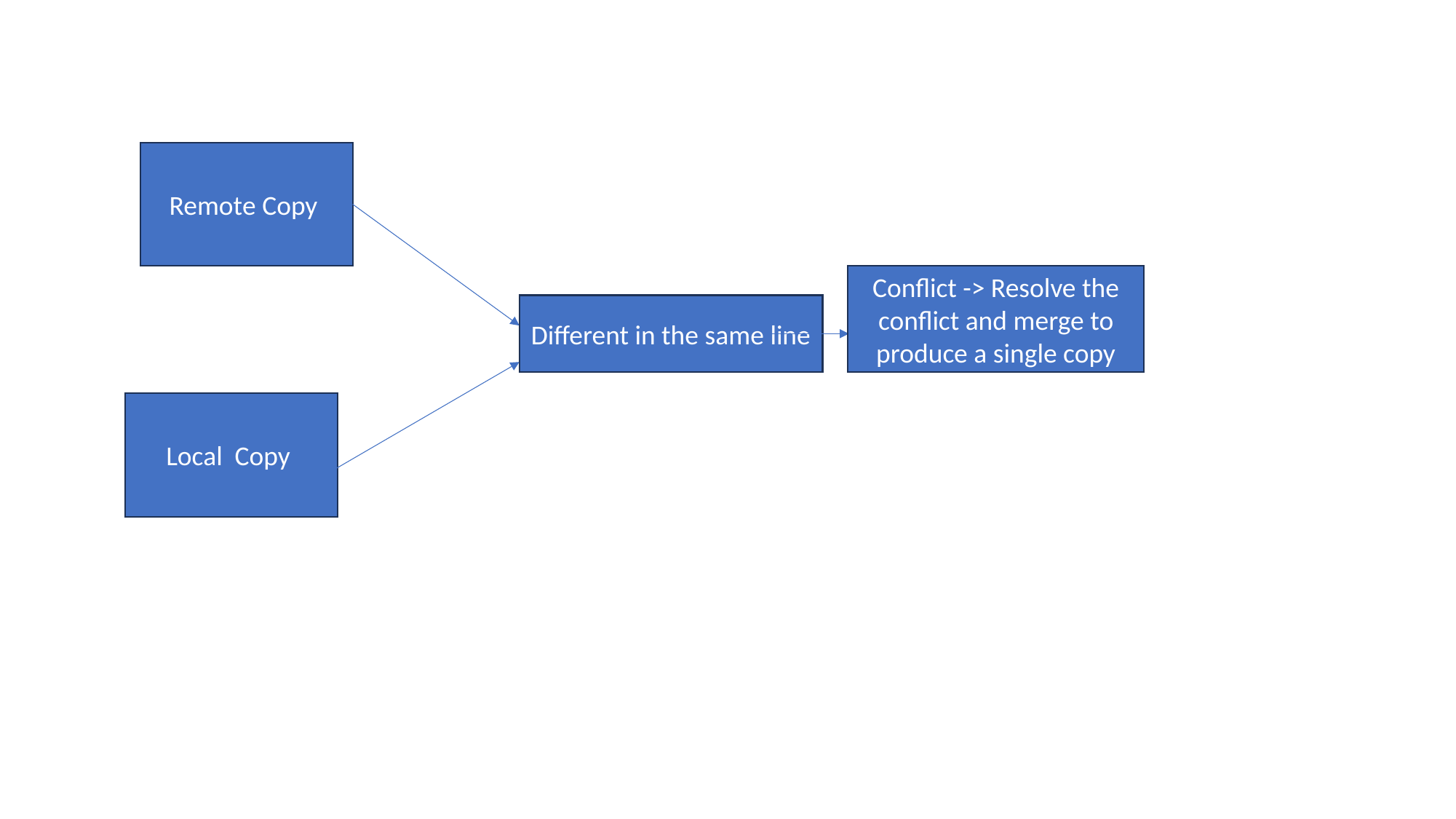

Remote Copy
Conflict -> Resolve the conflict and merge to produce a single copy
Different in the same line
Local  Copy